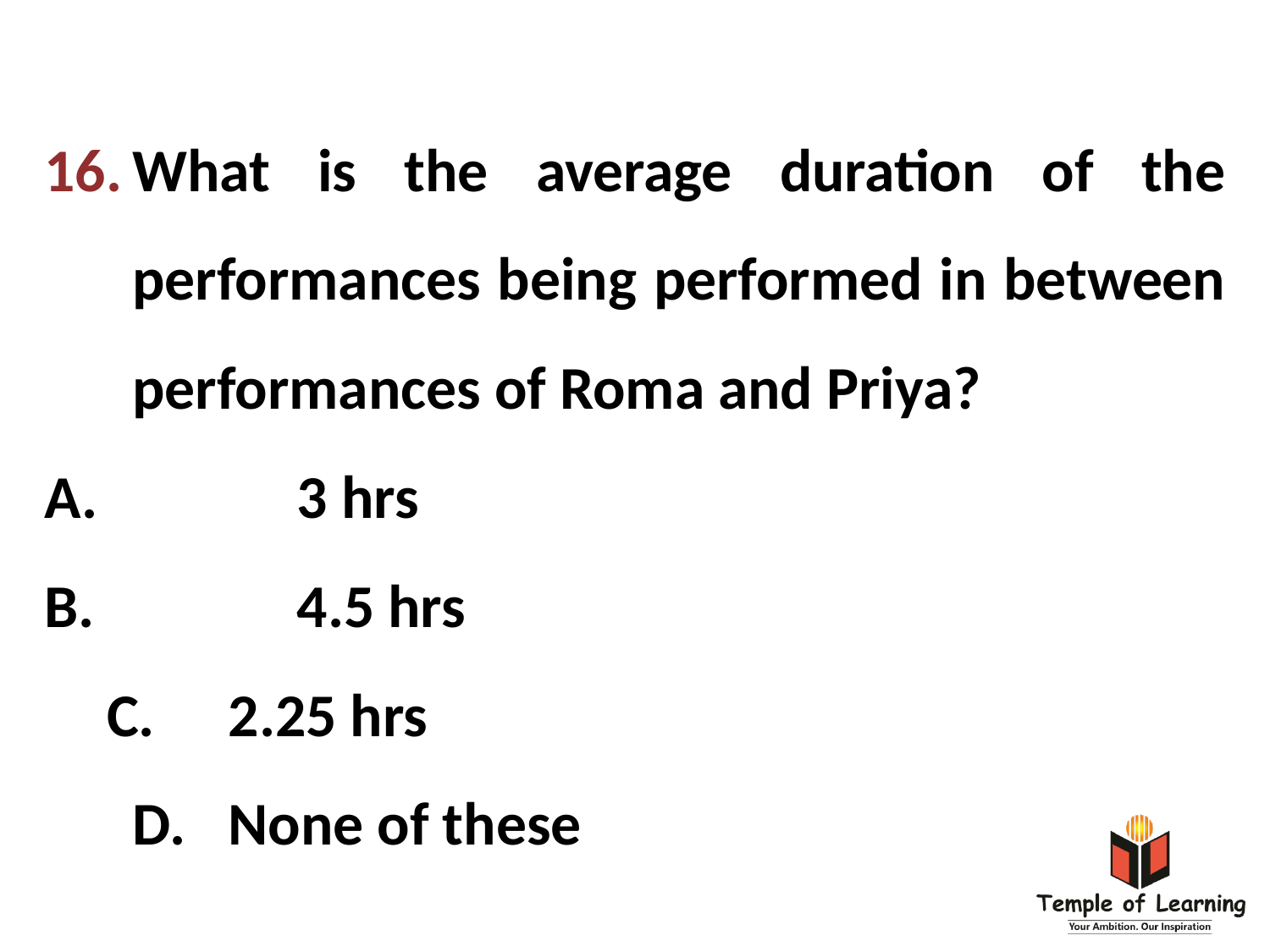

16.	What is the average duration of the performances being performed in between performances of Roma and Priya?
A.	3 hrs
B.	4.5 hrs
2.25 hrs
D.	None of these